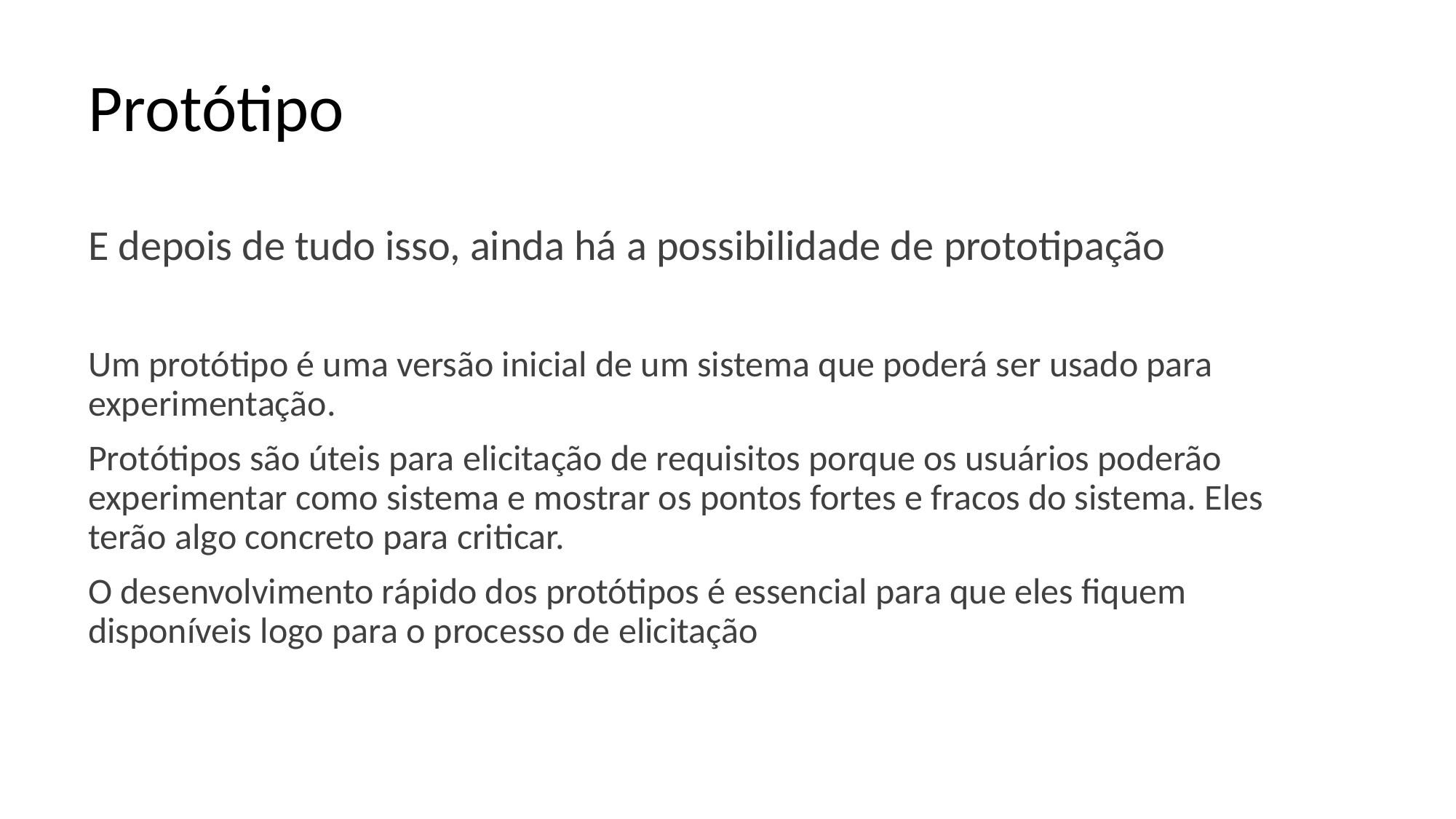

# Protótipo
E depois de tudo isso, ainda há a possibilidade de prototipação

Um protótipo é uma versão inicial de um sistema que poderá ser usado para experimentação.
Protótipos são úteis para elicitação de requisitos porque os usuários poderão experimentar como sistema e mostrar os pontos fortes e fracos do sistema. Eles terão algo concreto para criticar.
O desenvolvimento rápido dos protótipos é essencial para que eles fiquem disponíveis logo para o processo de elicitação